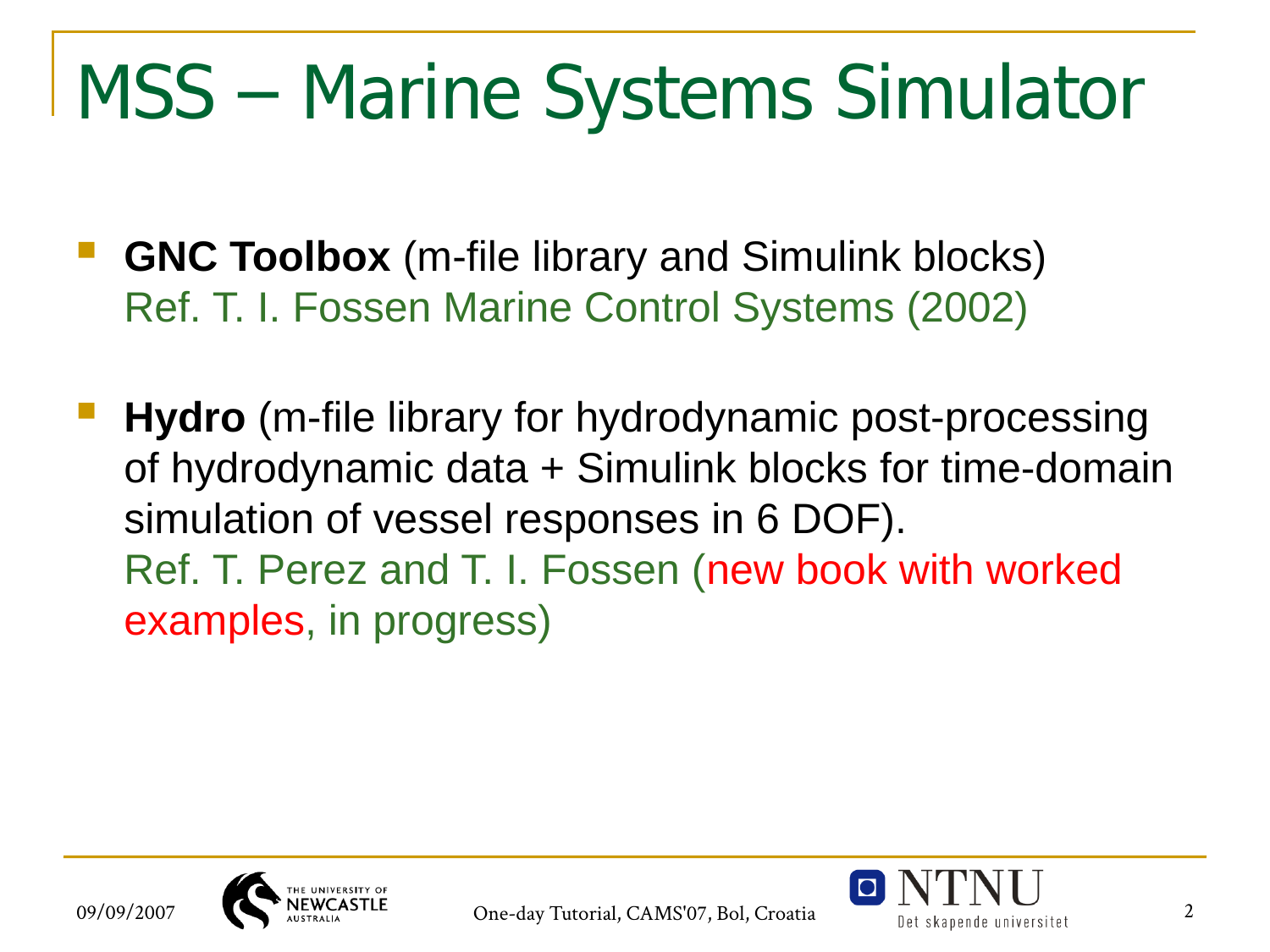

# MSS – Marine Systems Simulator
GNC Toolbox (m-file library and Simulink blocks)
Ref. T. I. Fossen Marine Control Systems (2002)
Hydro (m-file library for hydrodynamic post-processing of hydrodynamic data + Simulink blocks for time-domain simulation of vessel responses in 6 DOF).
Ref. T. Perez and T. I. Fossen (new book with worked examples, in progress)
09/09/2007
2
One-day Tutorial, CAMS'07, Bol, Croatia